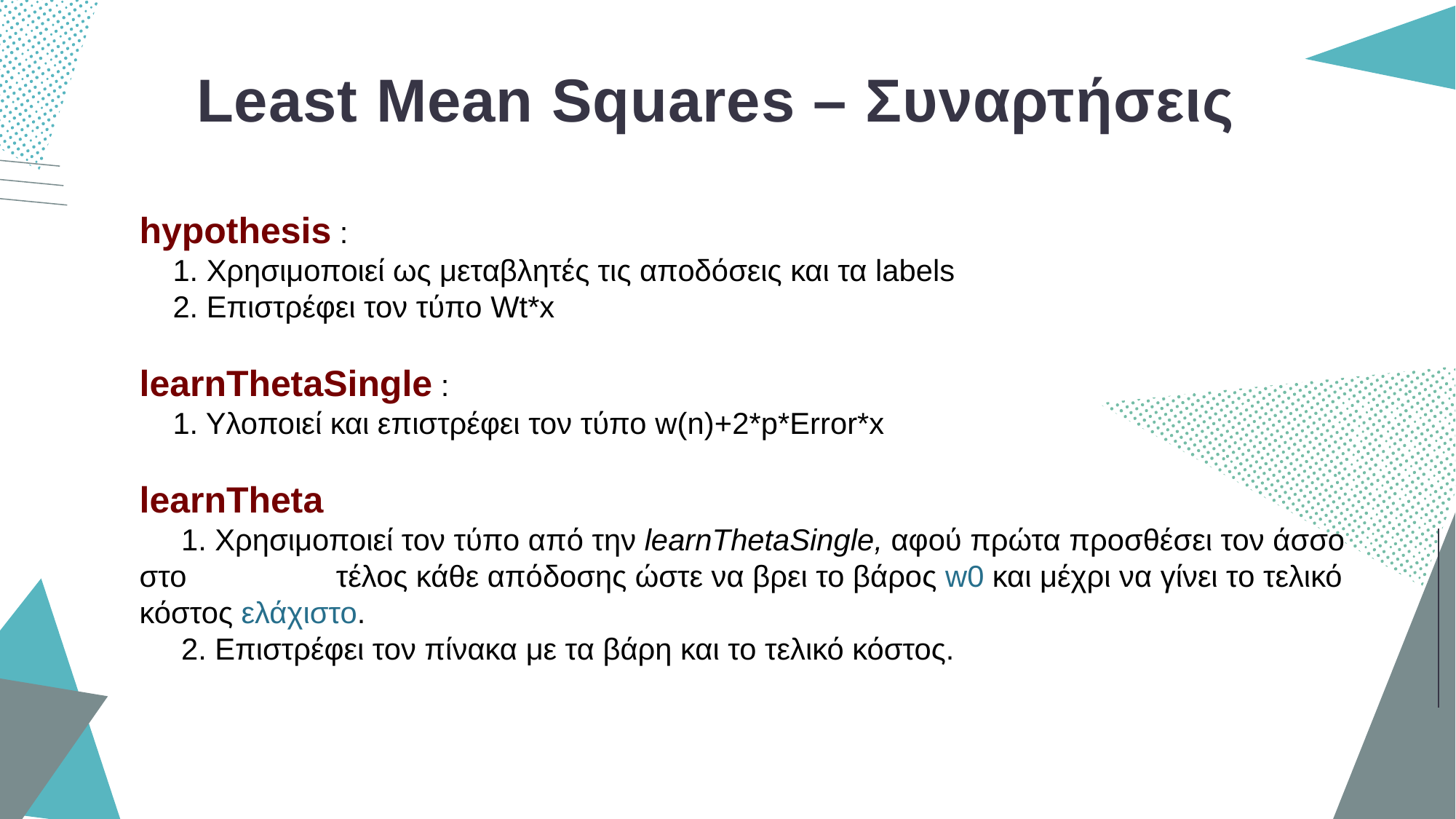

# Least Mean Squares – Συναρτήσεις
hypothesis :
    1. Χρησιμοποιεί ως μεταβλητές τις αποδόσεις και τα labels
    2. Επιστρέφει τον τύπο Wt*x

learnThetaSingle :
    1. Υλοποιεί και επιστρέφει τον τύπο w(n)+2*p*Error*x

learnTheta
     1. Χρησιμοποιεί τον τύπο από την learnThetaSingle, αφού πρώτα προσθέσει τον άσσο στο          λα    τέλος κάθε απόδοσης ώστε να βρει το βάρος w0 και μέχρι να γίνει το τελικό κόστος ελάχιστο.
     2. Επιστρέφει τον πίνακα με τα βάρη και το τελικό κόστος.